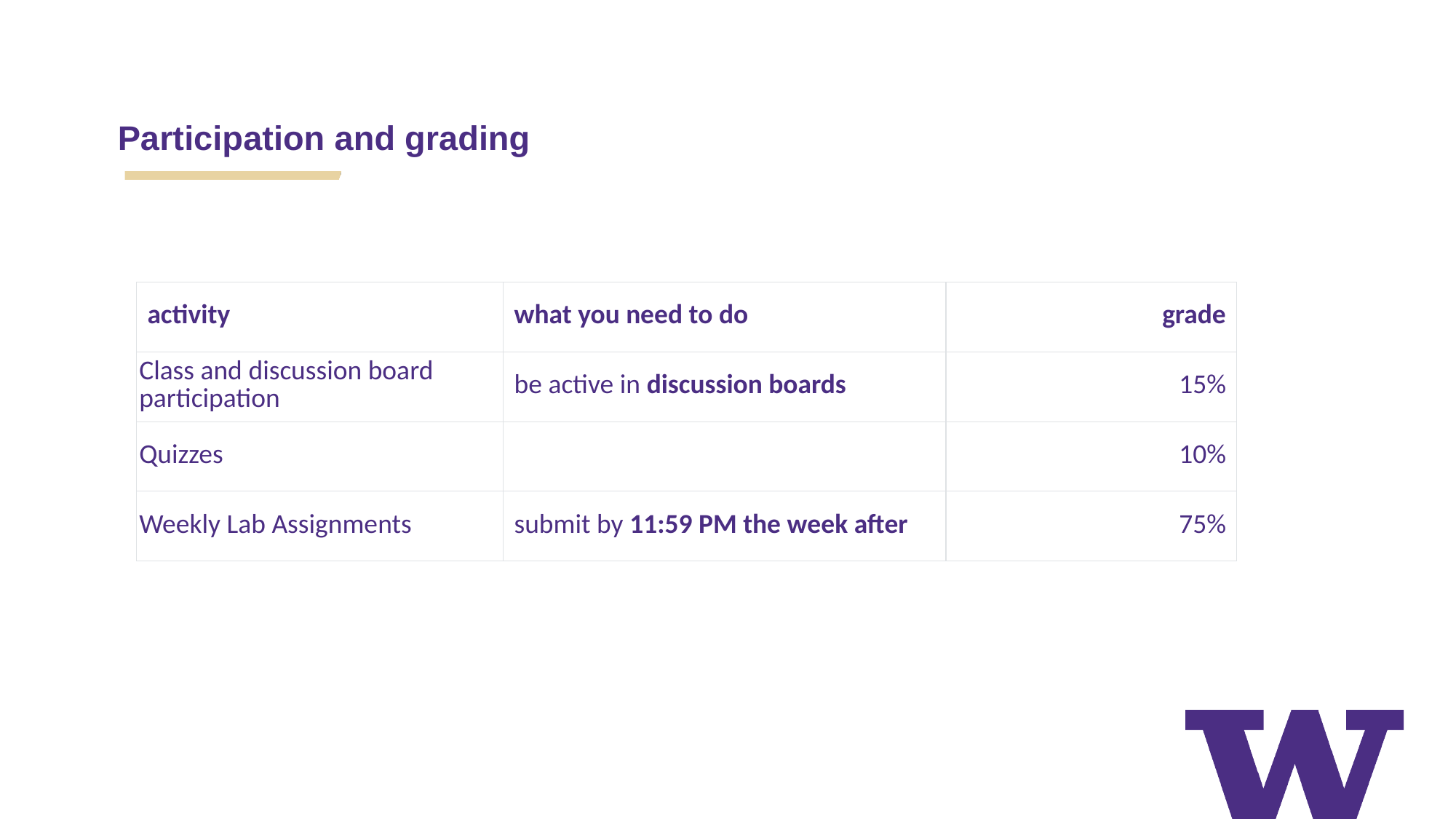

# Participation and grading
| activity | what you need to do | grade |
| --- | --- | --- |
| Class and discussion board participation | be active in discussion boards | 15% |
| Quizzes |  | 10% |
| Weekly Lab Assignments | submit by 11:59 PM the week after | 75% |